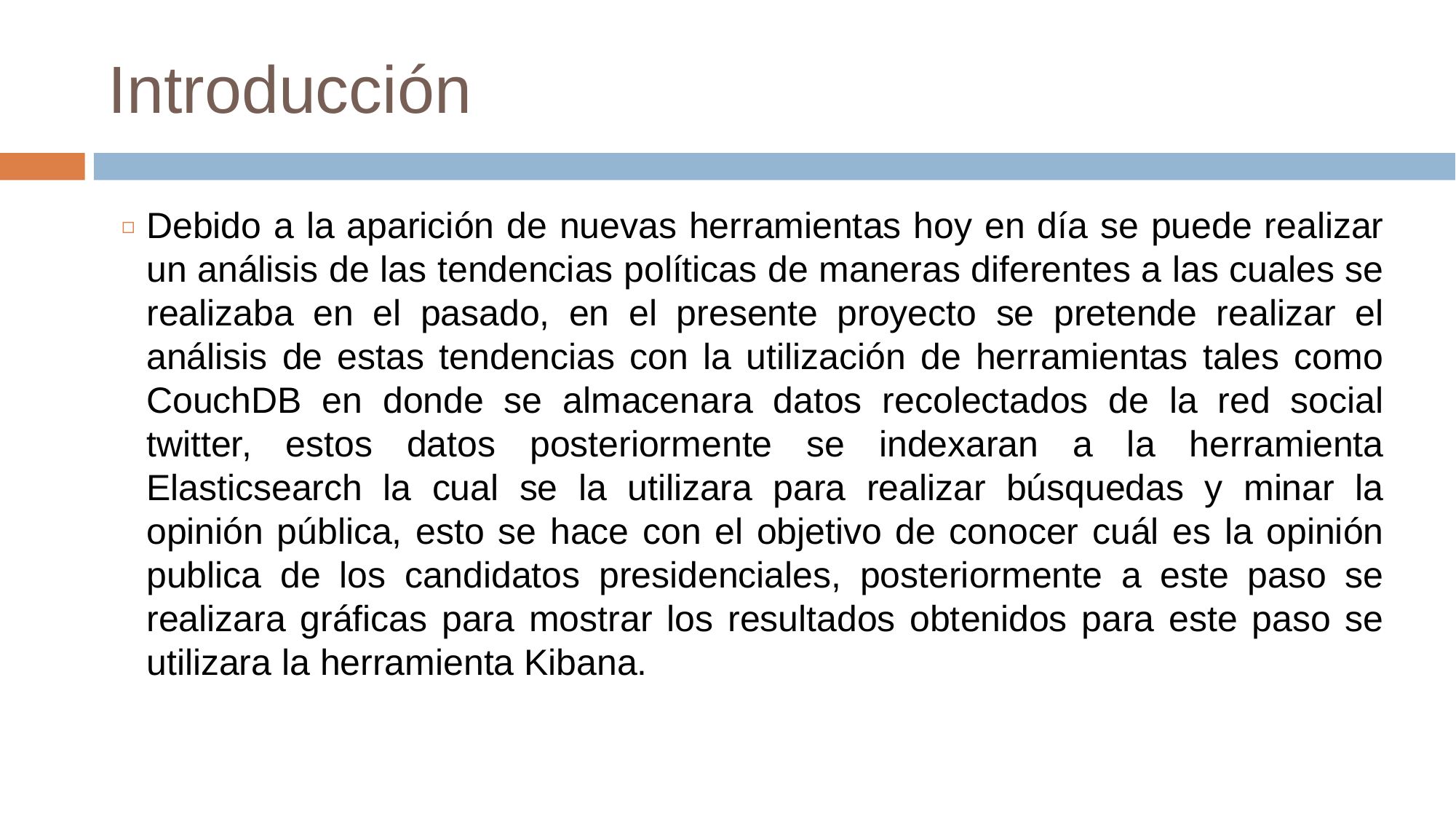

# Introducción
Debido a la aparición de nuevas herramientas hoy en día se puede realizar un análisis de las tendencias políticas de maneras diferentes a las cuales se realizaba en el pasado, en el presente proyecto se pretende realizar el análisis de estas tendencias con la utilización de herramientas tales como CouchDB en donde se almacenara datos recolectados de la red social twitter, estos datos posteriormente se indexaran a la herramienta Elasticsearch la cual se la utilizara para realizar búsquedas y minar la opinión pública, esto se hace con el objetivo de conocer cuál es la opinión publica de los candidatos presidenciales, posteriormente a este paso se realizara gráficas para mostrar los resultados obtenidos para este paso se utilizara la herramienta Kibana.